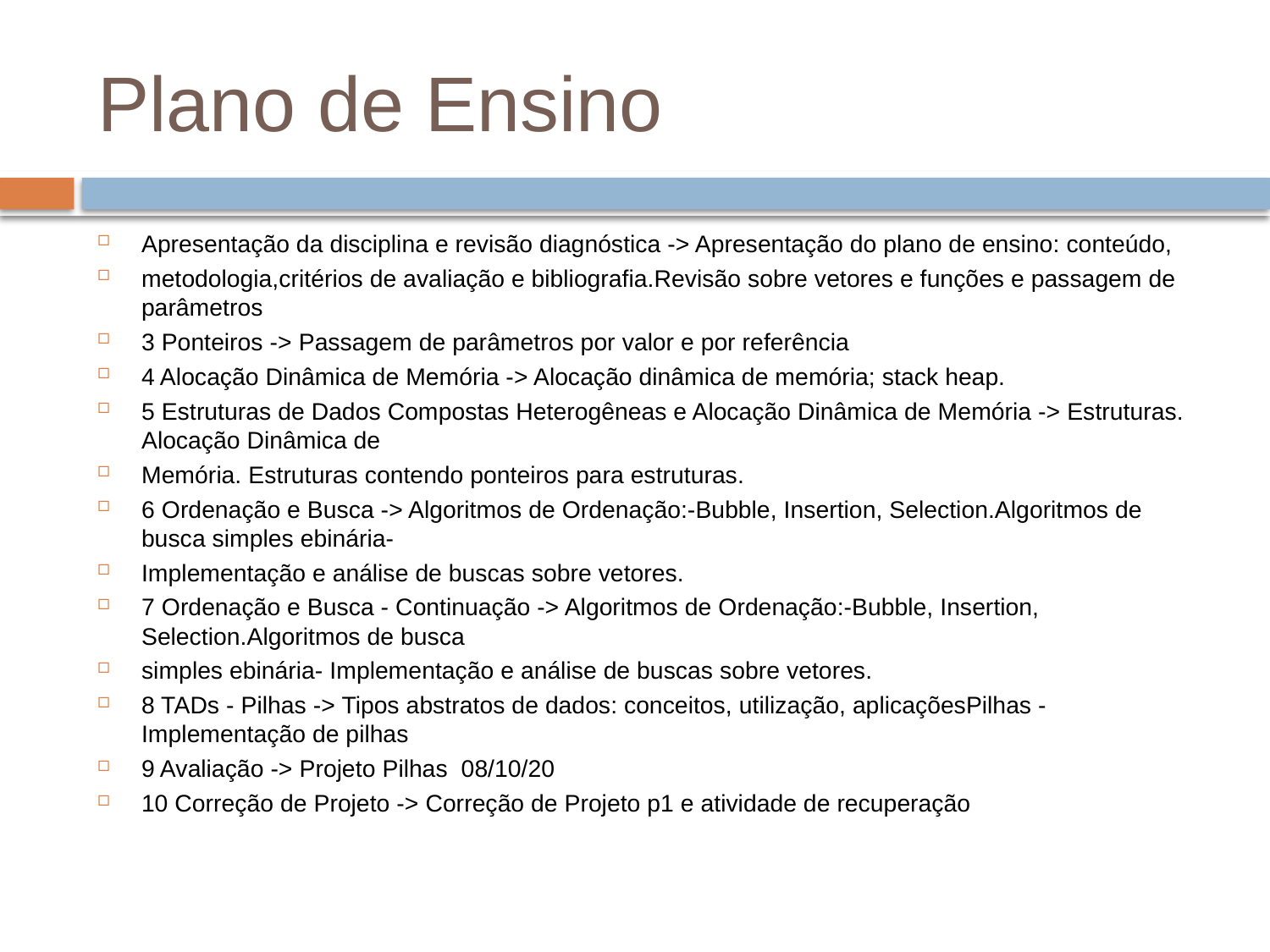

# Plano de Ensino
Apresentação da disciplina e revisão diagnóstica -> Apresentação do plano de ensino: conteúdo,
metodologia,critérios de avaliação e bibliografia.Revisão sobre vetores e funções e passagem de parâmetros
3 Ponteiros -> Passagem de parâmetros por valor e por referência
4 Alocação Dinâmica de Memória -> Alocação dinâmica de memória; stack heap.
5 Estruturas de Dados Compostas Heterogêneas e Alocação Dinâmica de Memória -> Estruturas. Alocação Dinâmica de
Memória. Estruturas contendo ponteiros para estruturas.
6 Ordenação e Busca -> Algoritmos de Ordenação:-Bubble, Insertion, Selection.Algoritmos de busca simples ebinária-
Implementação e análise de buscas sobre vetores.
7 Ordenação e Busca - Continuação -> Algoritmos de Ordenação:-Bubble, Insertion, Selection.Algoritmos de busca
simples ebinária- Implementação e análise de buscas sobre vetores.
8 TADs - Pilhas -> Tipos abstratos de dados: conceitos, utilização, aplicaçõesPilhas - Implementação de pilhas
9 Avaliação -> Projeto Pilhas  08/10/20
10 Correção de Projeto -> Correção de Projeto p1 e atividade de recuperação